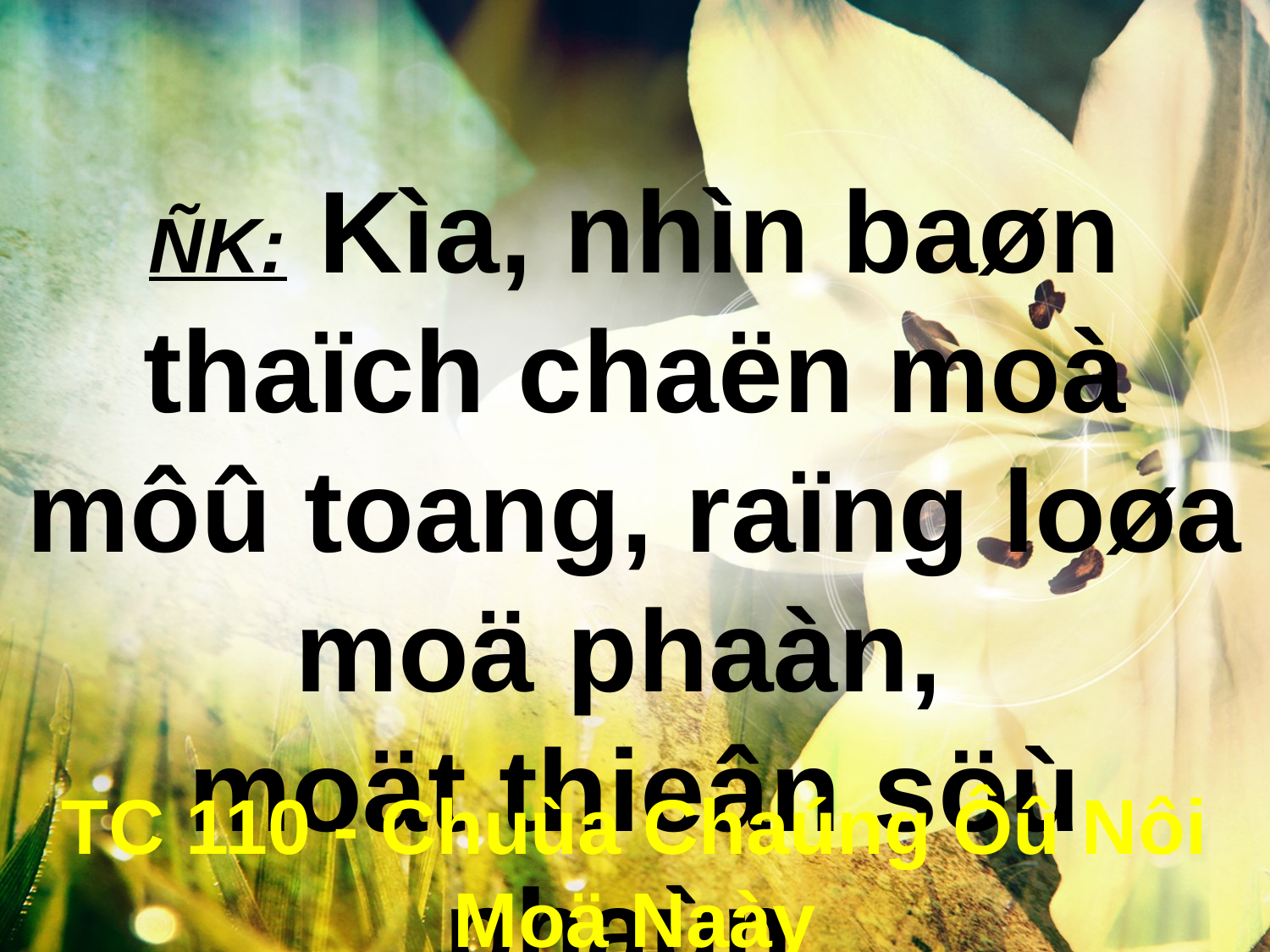

ÑK: Kìa, nhìn baøn thaïch chaën moà môû toang, raïng loøa moä phaàn,
moät thieân söù phaùn.
TC 110 - Chuùa Chaúng Ôû Nôi Moä Naày